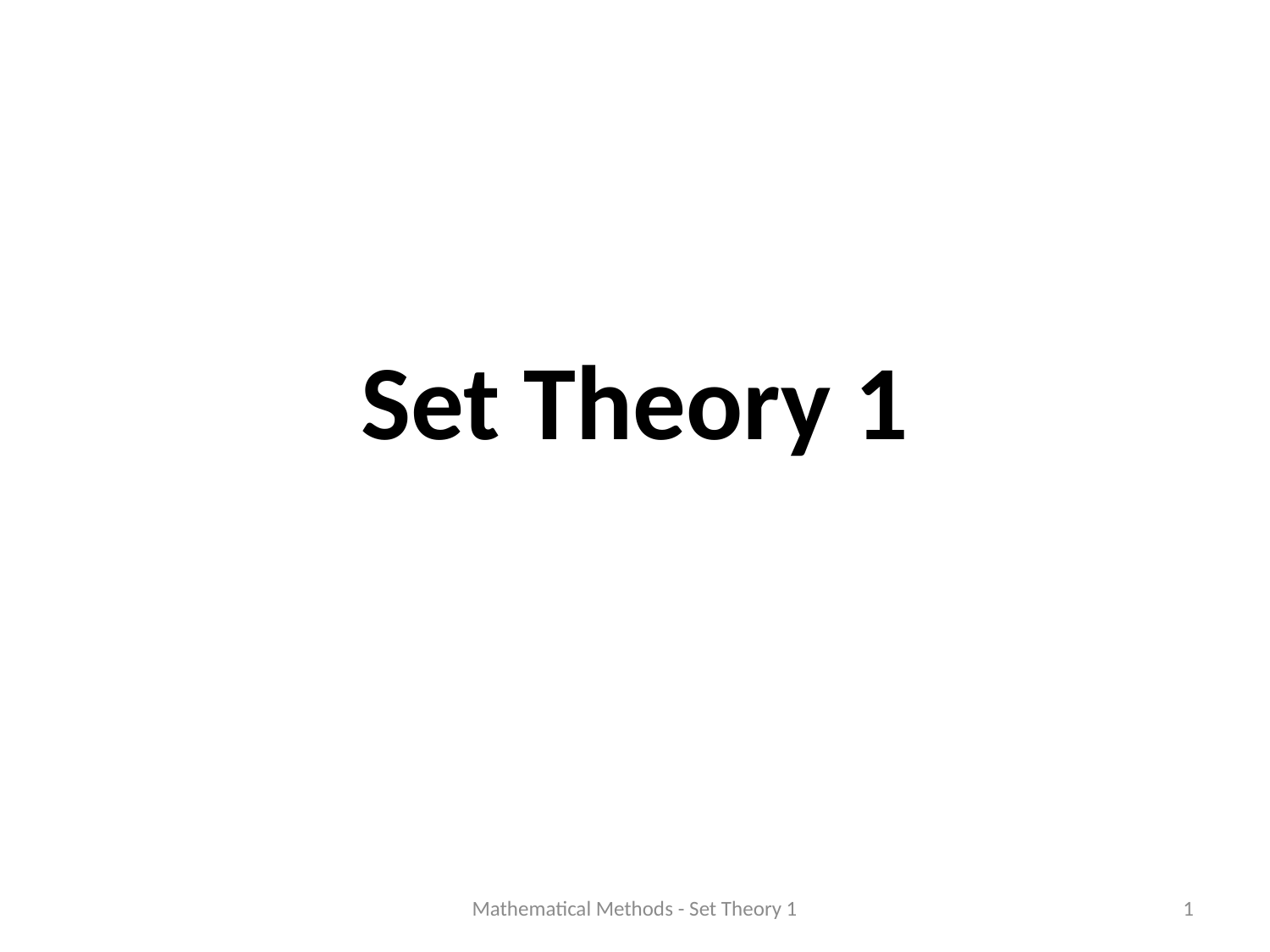

# Set Theory 1

Mathematical Methods - Set Theory 1
1